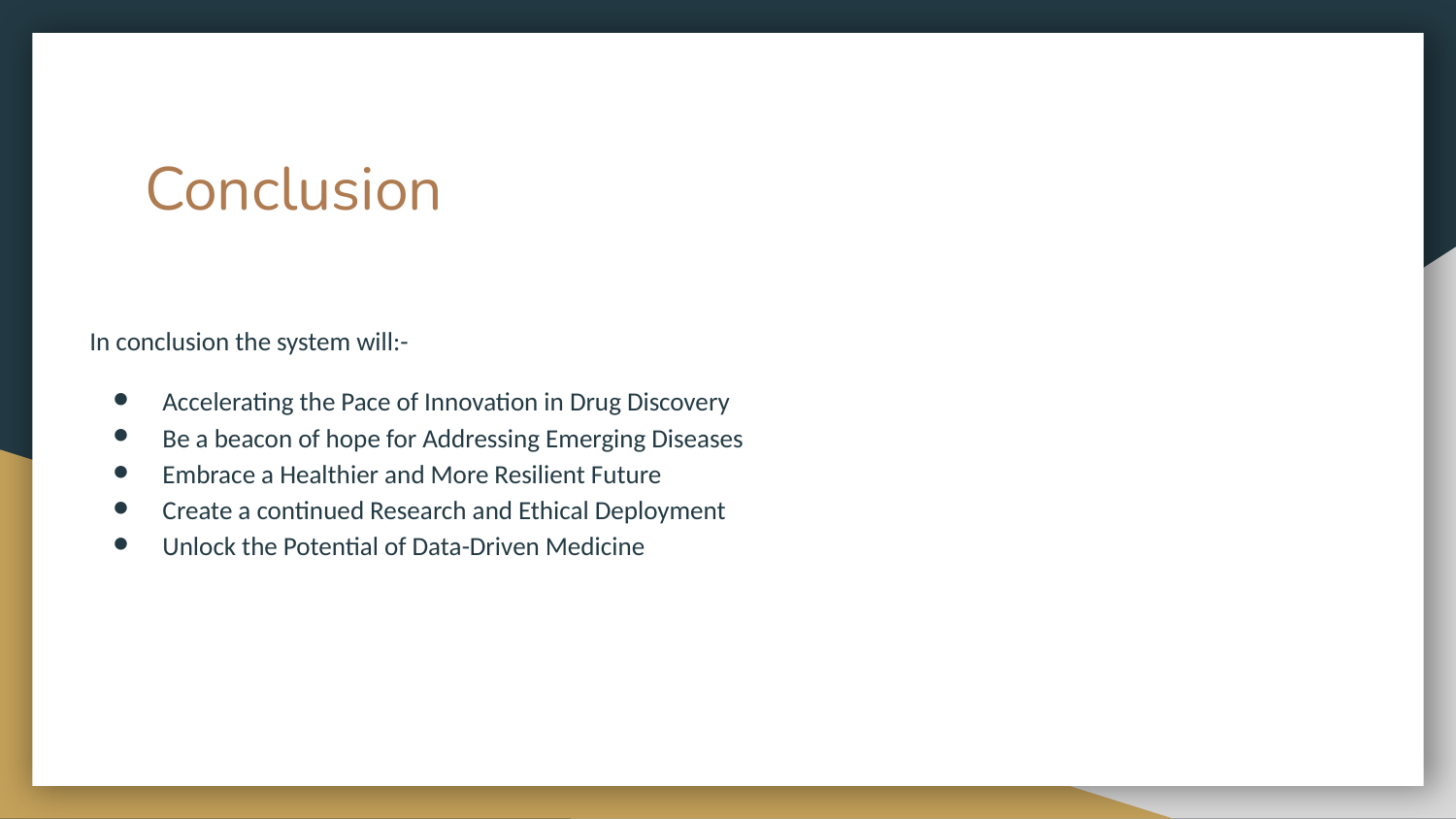

# Conclusion
In conclusion the system will:-
Accelerating the Pace of Innovation in Drug Discovery
Be a beacon of hope for Addressing Emerging Diseases
Embrace a Healthier and More Resilient Future
Create a continued Research and Ethical Deployment
Unlock the Potential of Data-Driven Medicine